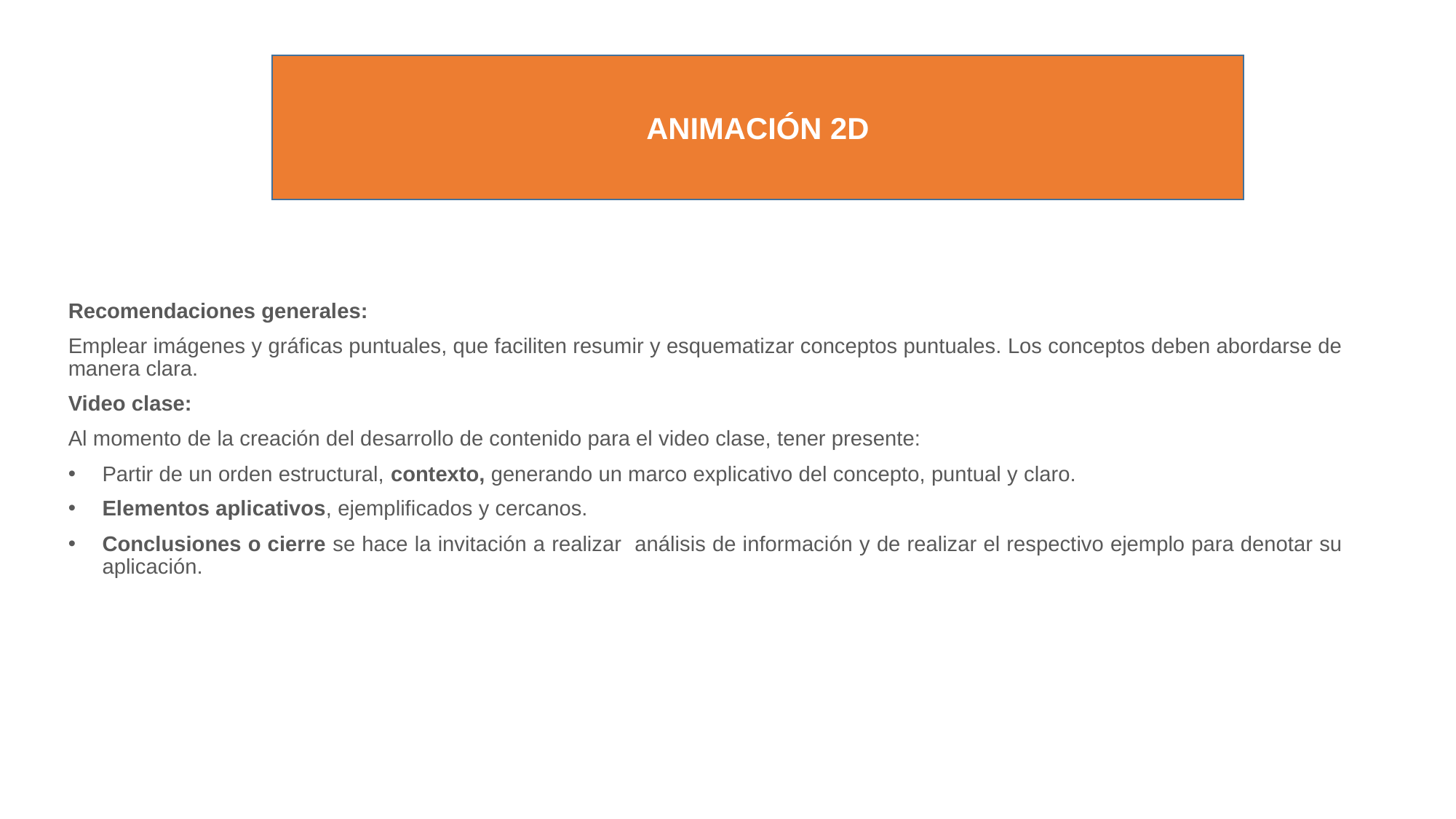

ANIMACIÓN 2D
Recomendaciones generales:
Emplear imágenes y gráficas puntuales, que faciliten resumir y esquematizar conceptos puntuales. Los conceptos deben abordarse de manera clara.
Video clase:
Al momento de la creación del desarrollo de contenido para el video clase, tener presente:
Partir de un orden estructural, contexto, generando un marco explicativo del concepto, puntual y claro.
Elementos aplicativos, ejemplificados y cercanos.
Conclusiones o cierre se hace la invitación a realizar  análisis de información y de realizar el respectivo ejemplo para denotar su aplicación.